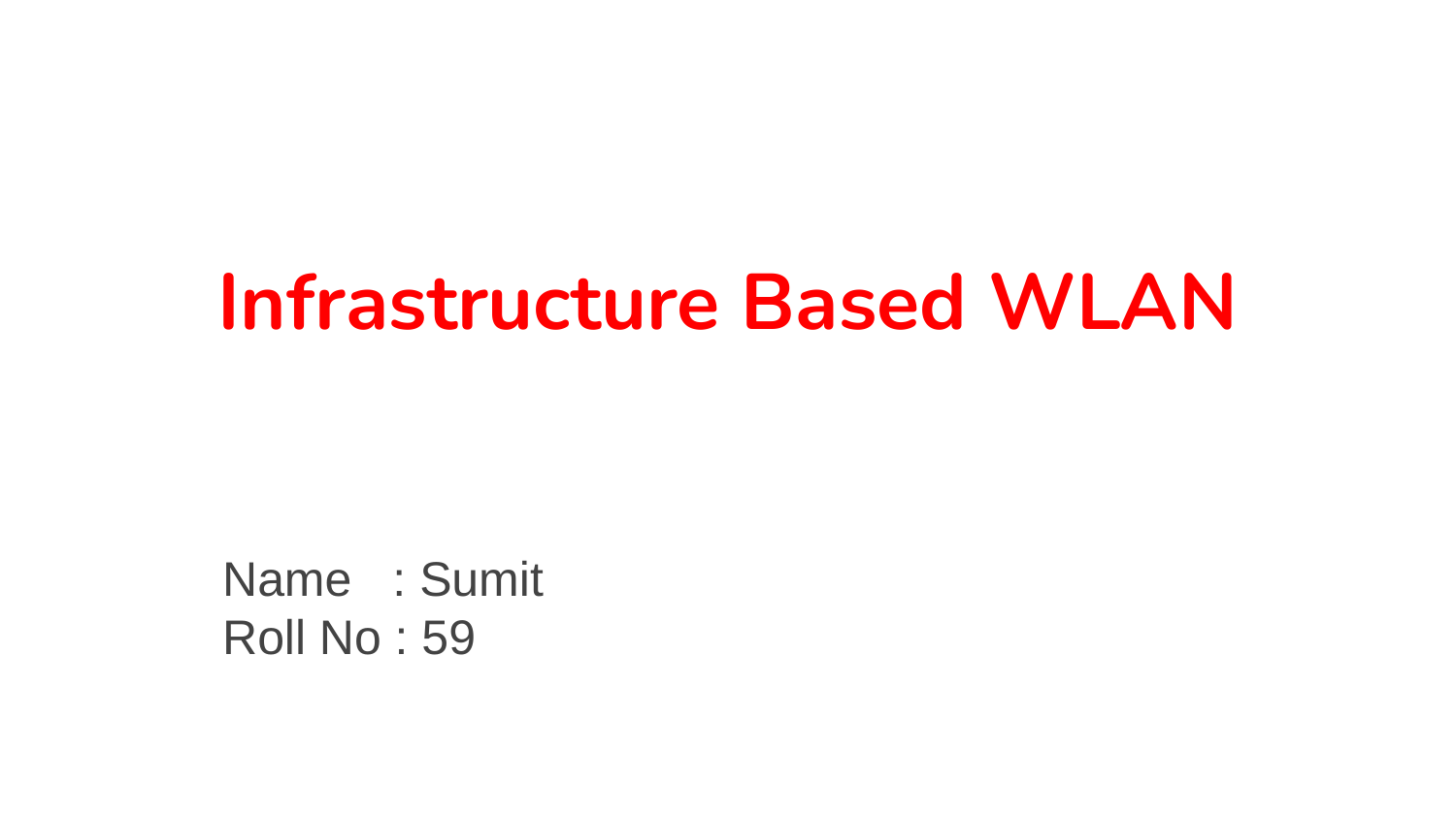

# Infrastructure Based WLAN
Name   : Sumit
Roll No : 59